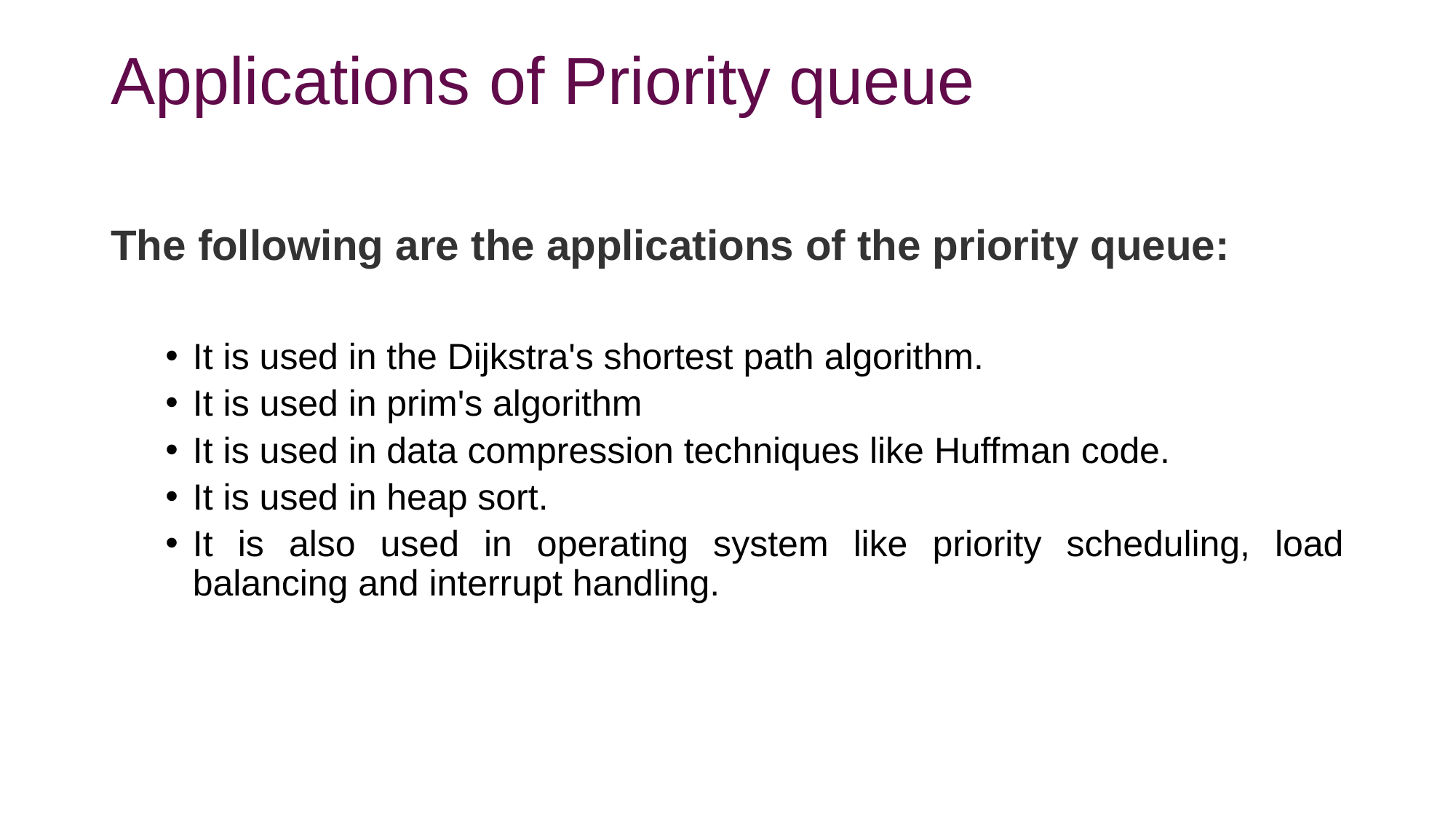

# Applications of Priority queue
The following are the applications of the priority queue:

It is used in the Dijkstra's shortest path algorithm.
It is used in prim's algorithm
It is used in data compression techniques like Huffman code.
It is used in heap sort.
It is also used in operating system like priority scheduling, load balancing and interrupt handling.